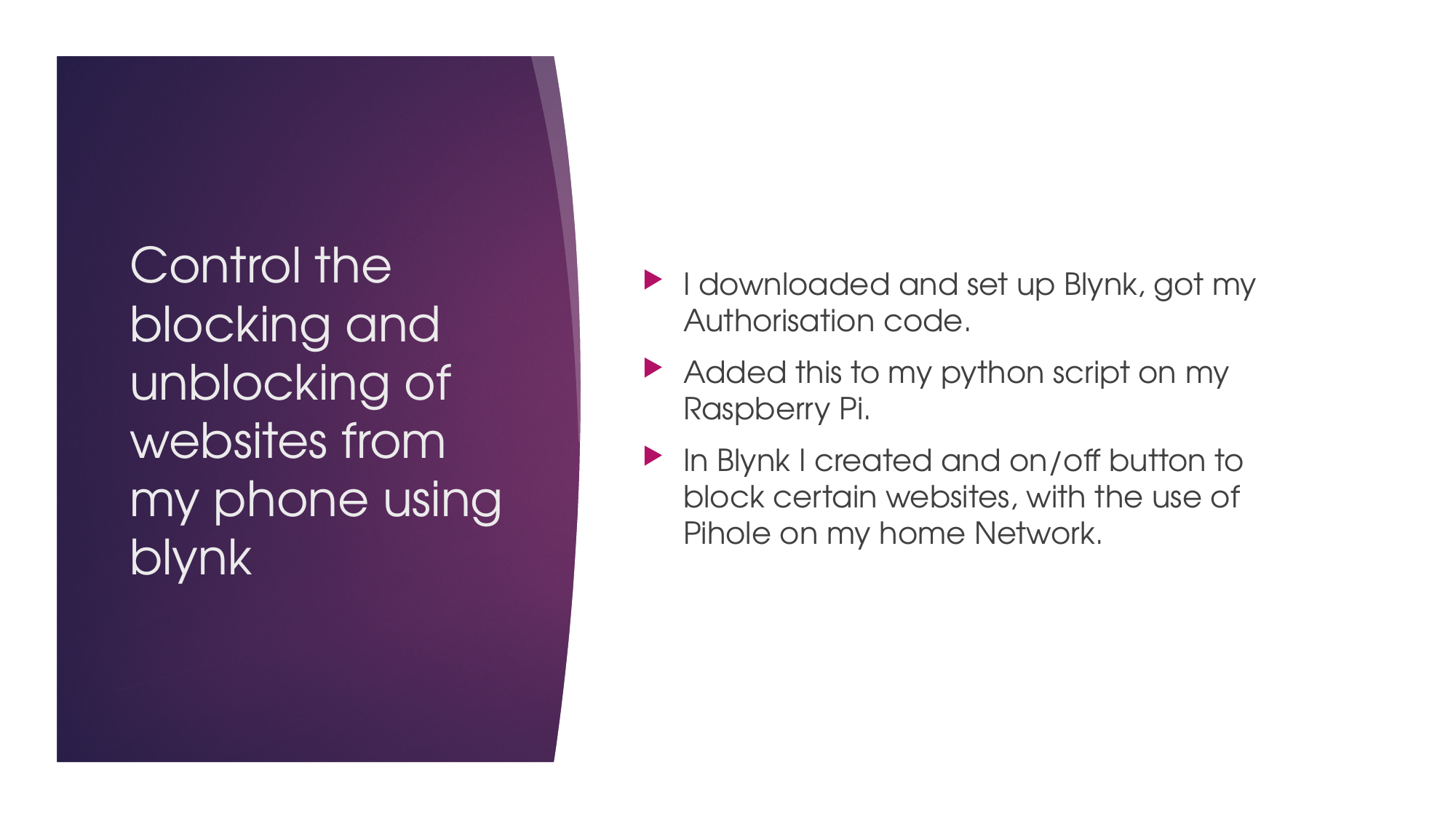

I downloaded and set up Blynk, got my Authorisation code.
Added this to my python script on my Raspberry Pi.
In Blynk I created and on/off button to block certain websites, with the use of Pihole on my home Network.
# Control the blocking and unblocking of websites from my phone using blynk